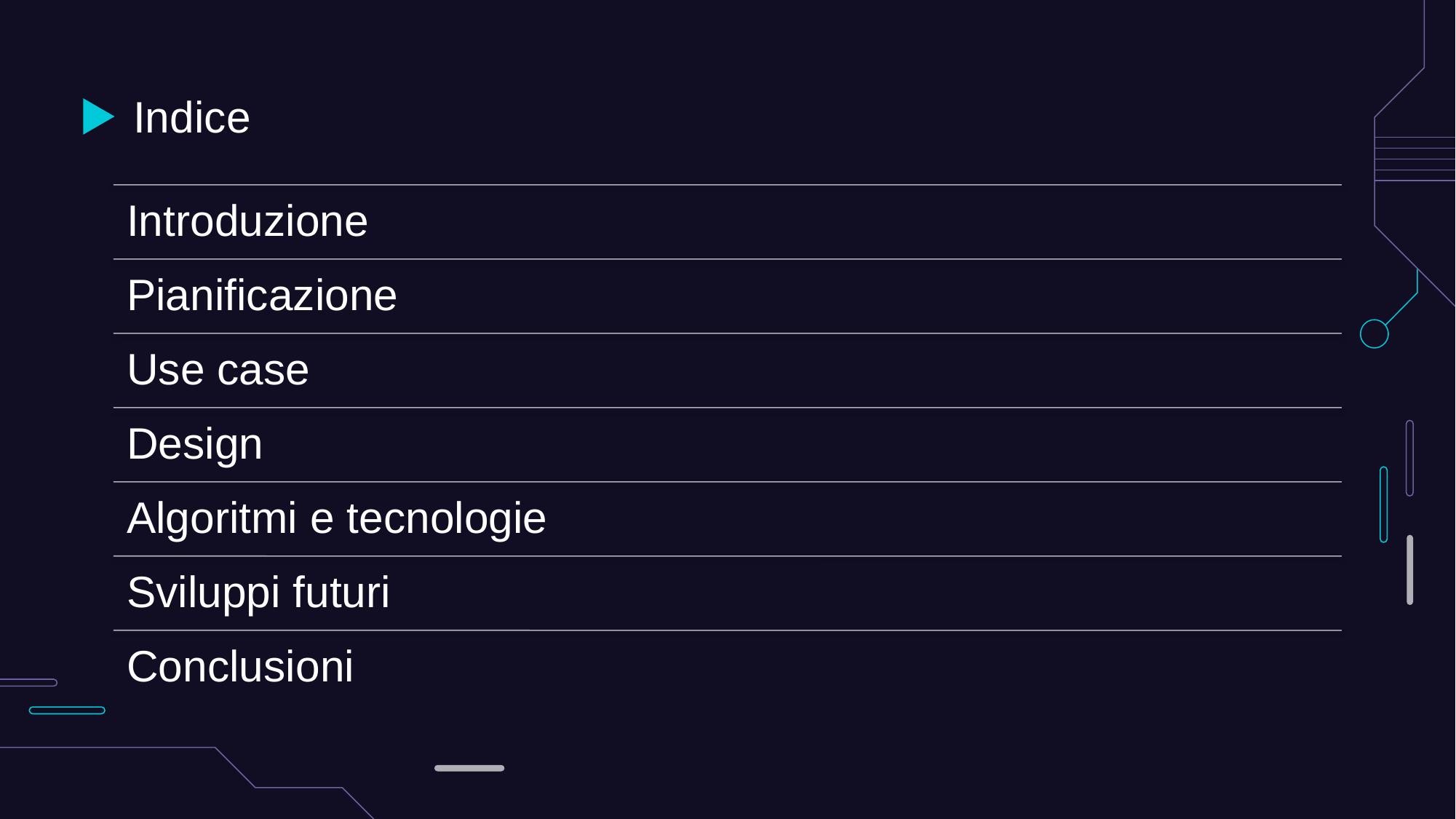

# Indice
Introduzione
Pianificazione
Use case
Design
Algoritmi e tecnologie
Sviluppi futuri
Conclusioni